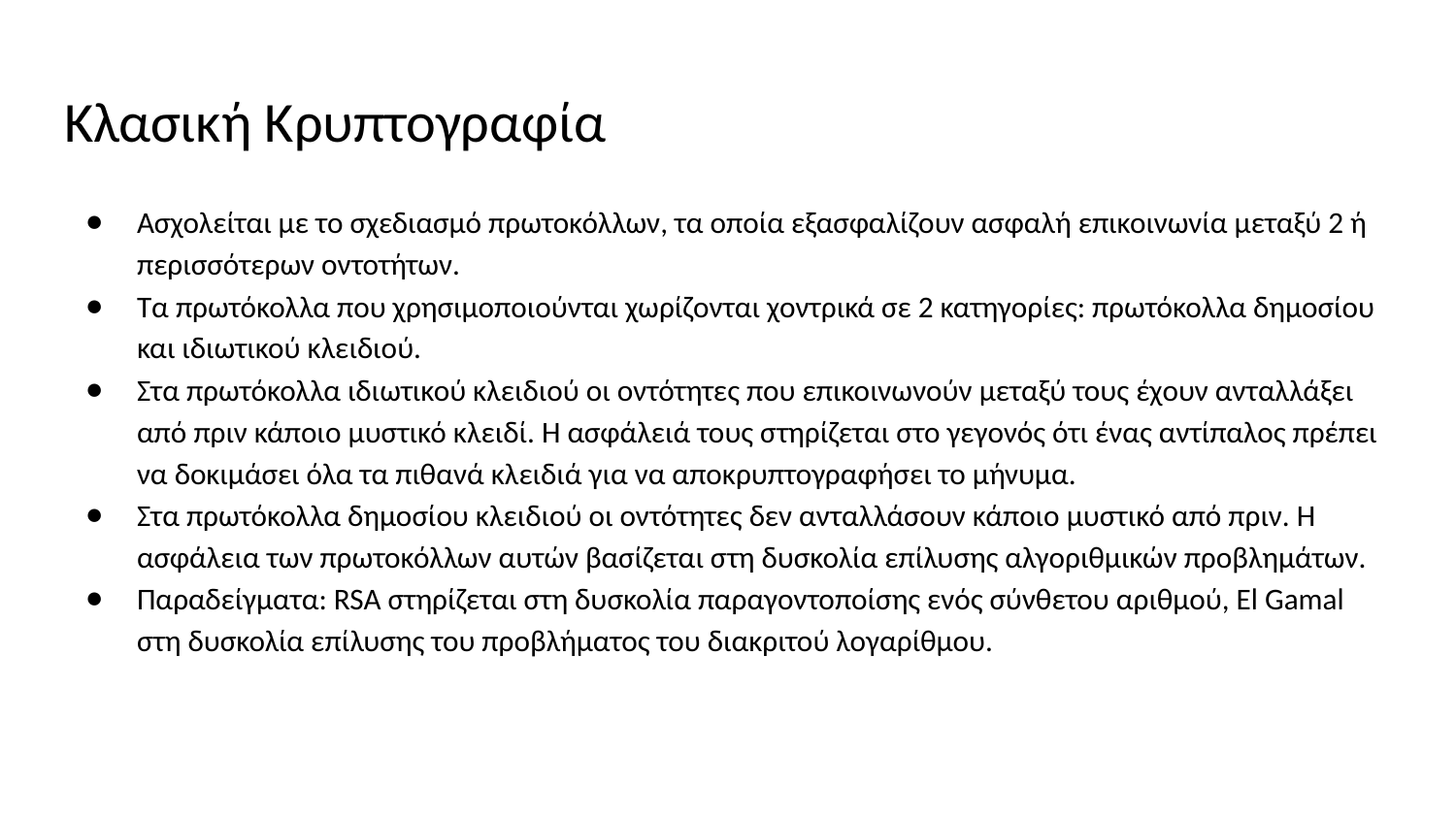

# Κλασική Κρυπτογραφία
Ασχολείται με το σχεδιασμό πρωτοκόλλων, τα οποία εξασφαλίζουν ασφαλή επικοινωνία μεταξύ 2 ή περισσότερων οντοτήτων.
Τα πρωτόκολλα που χρησιμοποιούνται χωρίζονται χοντρικά σε 2 κατηγορίες: πρωτόκολλα δημοσίου και ιδιωτικού κλειδιού.
Στα πρωτόκολλα ιδιωτικού κλειδιού οι οντότητες που επικοινωνούν μεταξύ τους έχουν ανταλλάξει από πριν κάποιο μυστικό κλειδί. Η ασφάλειά τους στηρίζεται στο γεγονός ότι ένας αντίπαλος πρέπει να δοκιμάσει όλα τα πιθανά κλειδιά για να αποκρυπτογραφήσει το μήνυμα.
Στα πρωτόκολλα δημοσίου κλειδιού οι οντότητες δεν ανταλλάσουν κάποιο μυστικό από πριν. Η ασφάλεια των πρωτοκόλλων αυτών βασίζεται στη δυσκολία επίλυσης αλγοριθμικών προβλημάτων.
Παραδείγματα: RSA στηρίζεται στη δυσκολία παραγοντοποίσης ενός σύνθετου αριθμού, El Gamal στη δυσκολία επίλυσης του προβλήματος του διακριτού λογαρίθμου.